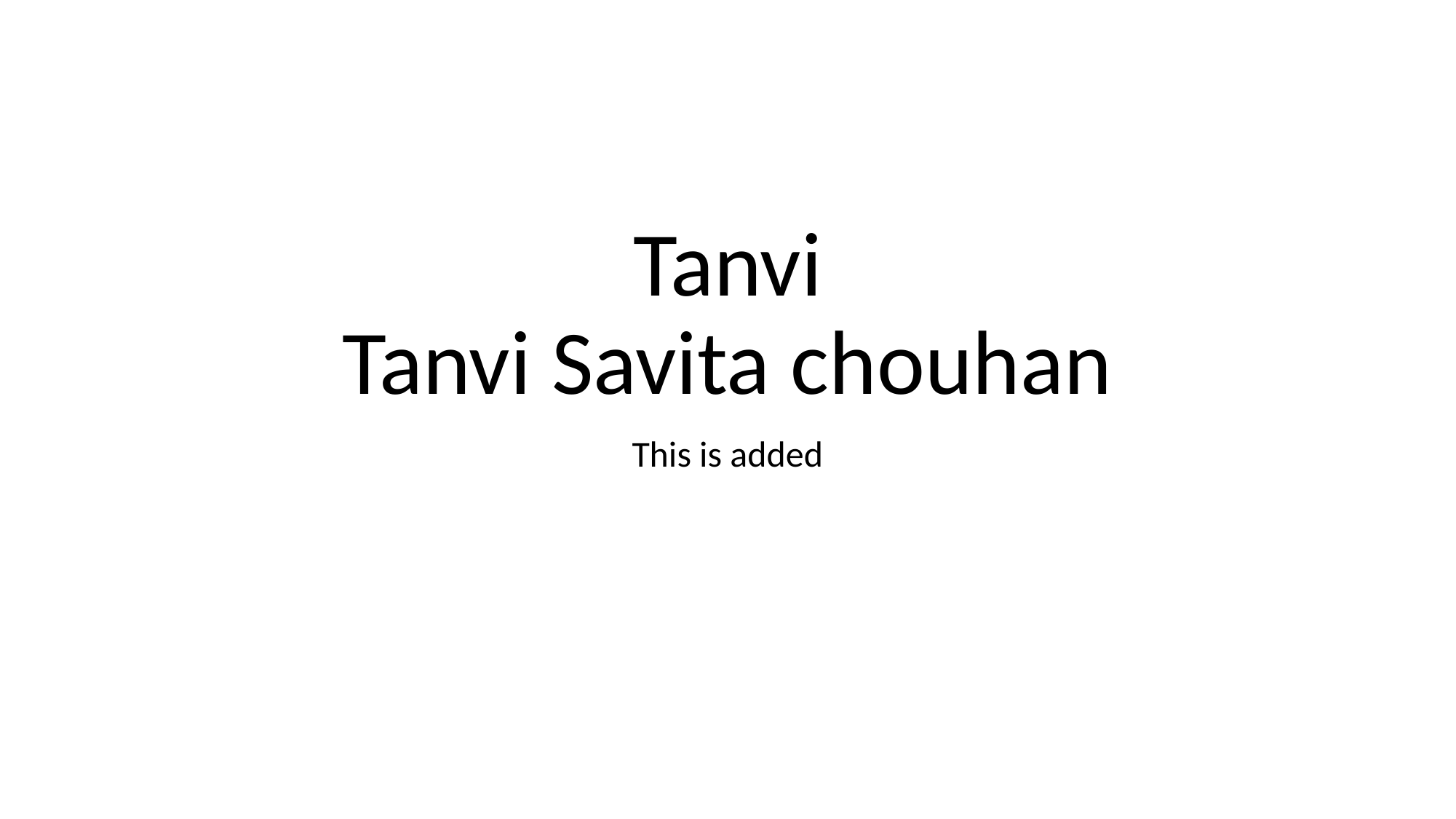

# Tanvi Tanvi Savita chouhan
This is added